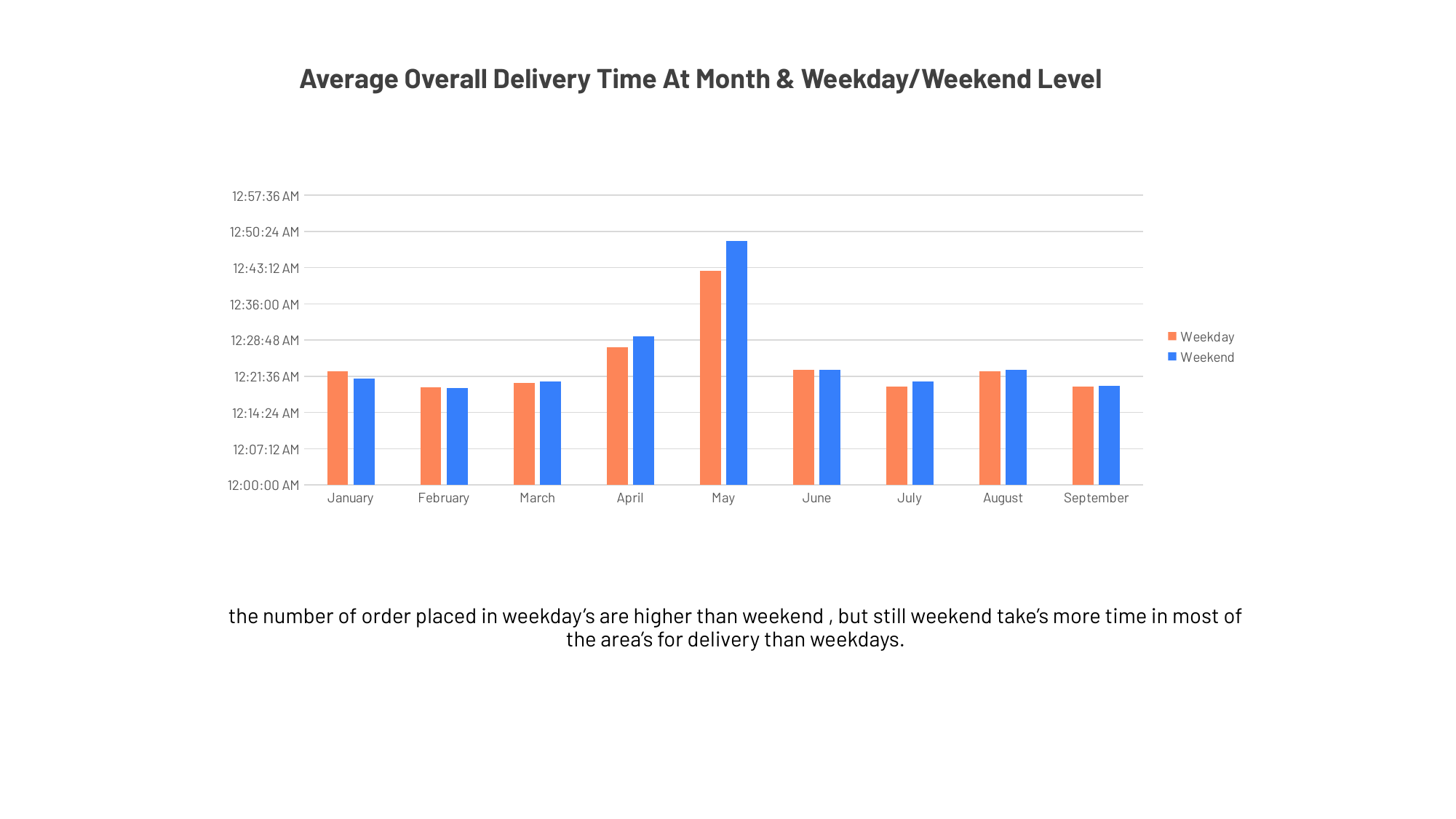

Average Overall Delivery Time At Month & Weekday/Weekend Level

### Chart

| Category | Weekday | Weekend |
|---|---|---|
| January | 0.01565569128886122 | 0.014713188259824705 |
| February | 0.01348071757335056 | 0.013416995154800024 |
| March | 0.014106161547726604 | 0.014245292664572706 |
| April | 0.01899404928918817 | 0.020476480509745147 |
| May | 0.02952323965410747 | 0.033678004870984754 |
| June | 0.015913568156852995 | 0.01589690980315981 |
| July | 0.013538701722841894 | 0.014295964798948286 |
| August | 0.01570262652433269 | 0.015903285304020617 |
| September | 0.013625979254768411 | 0.013707415967012021 |
the number of order placed in weekday’s are higher than weekend , but still weekend take’s more time in most of the area’s for delivery than weekdays.